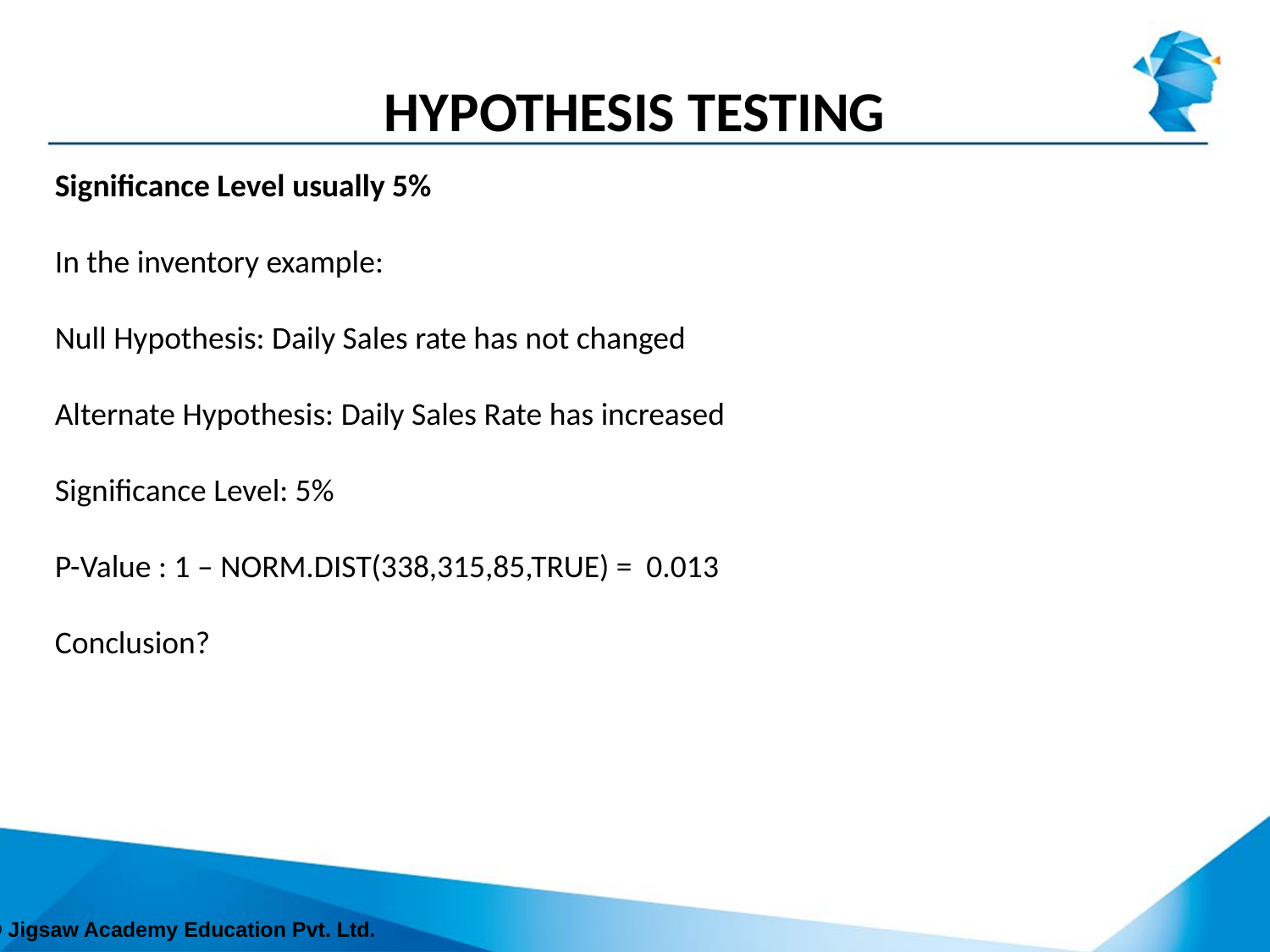

# Hypothesis testing
Significance Level usually 5%

In the inventory example:

Null Hypothesis: Daily Sales rate has not changed

Alternate Hypothesis: Daily Sales Rate has increased

Significance Level: 5%

P-Value : 1 – NORM.DIST(338,315,85,TRUE) =  0.013

Conclusion?